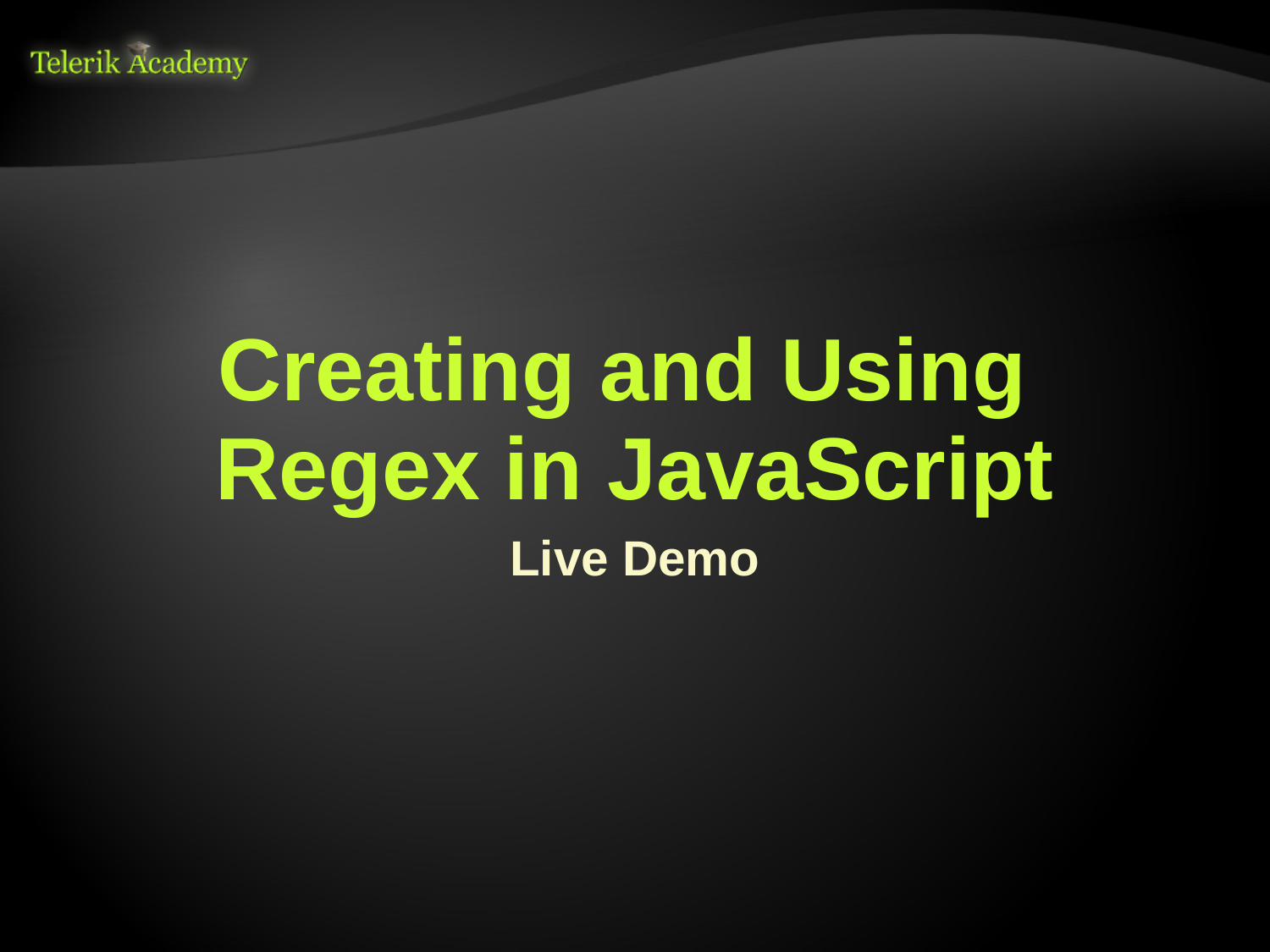

# Creating and Using Regex in JavaScript
Live Demo